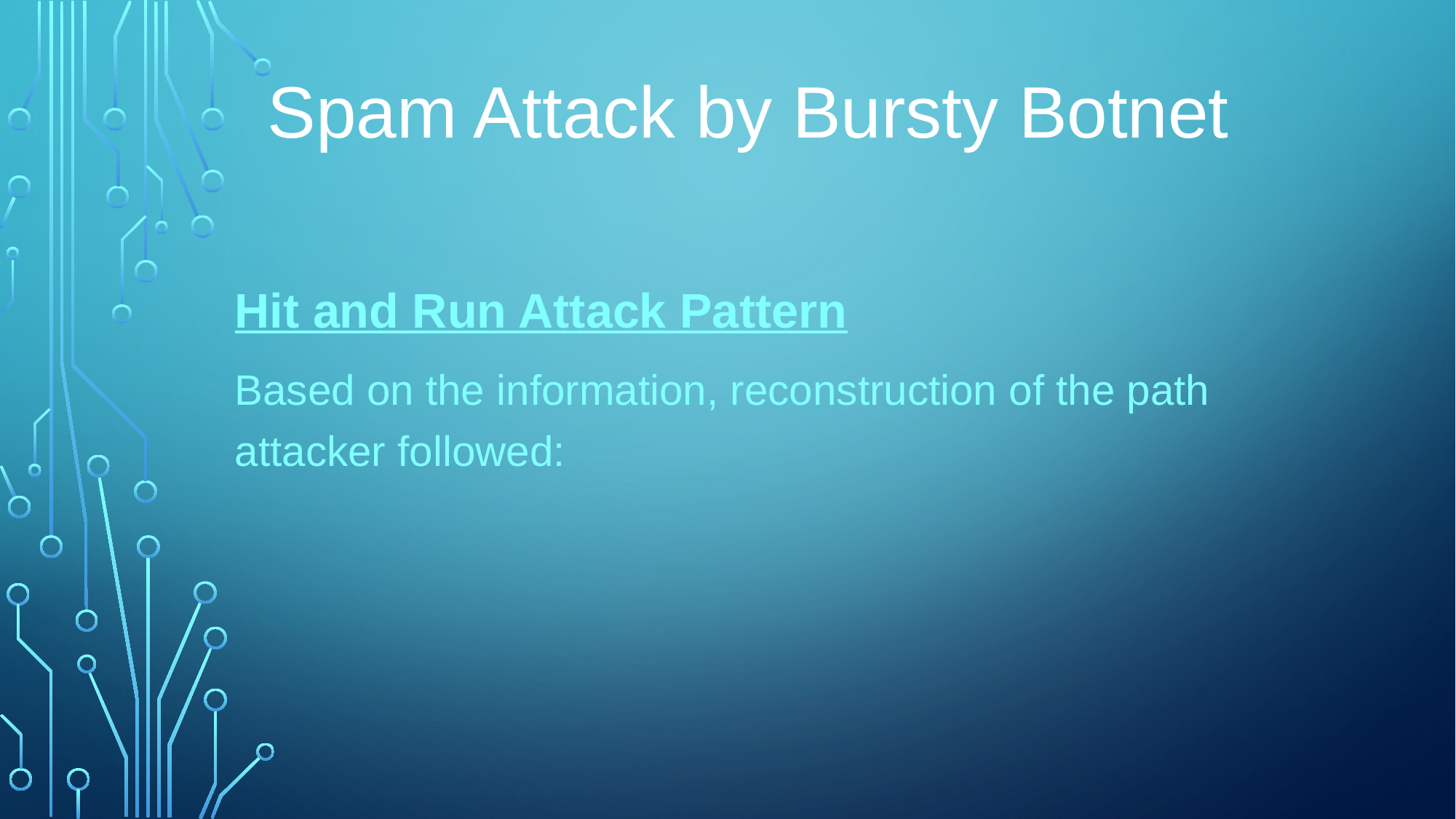

# Spam Attack by Bursty Botnet

Hit and Run Attack Pattern
Based on the information, reconstruction of the path attacker followed: